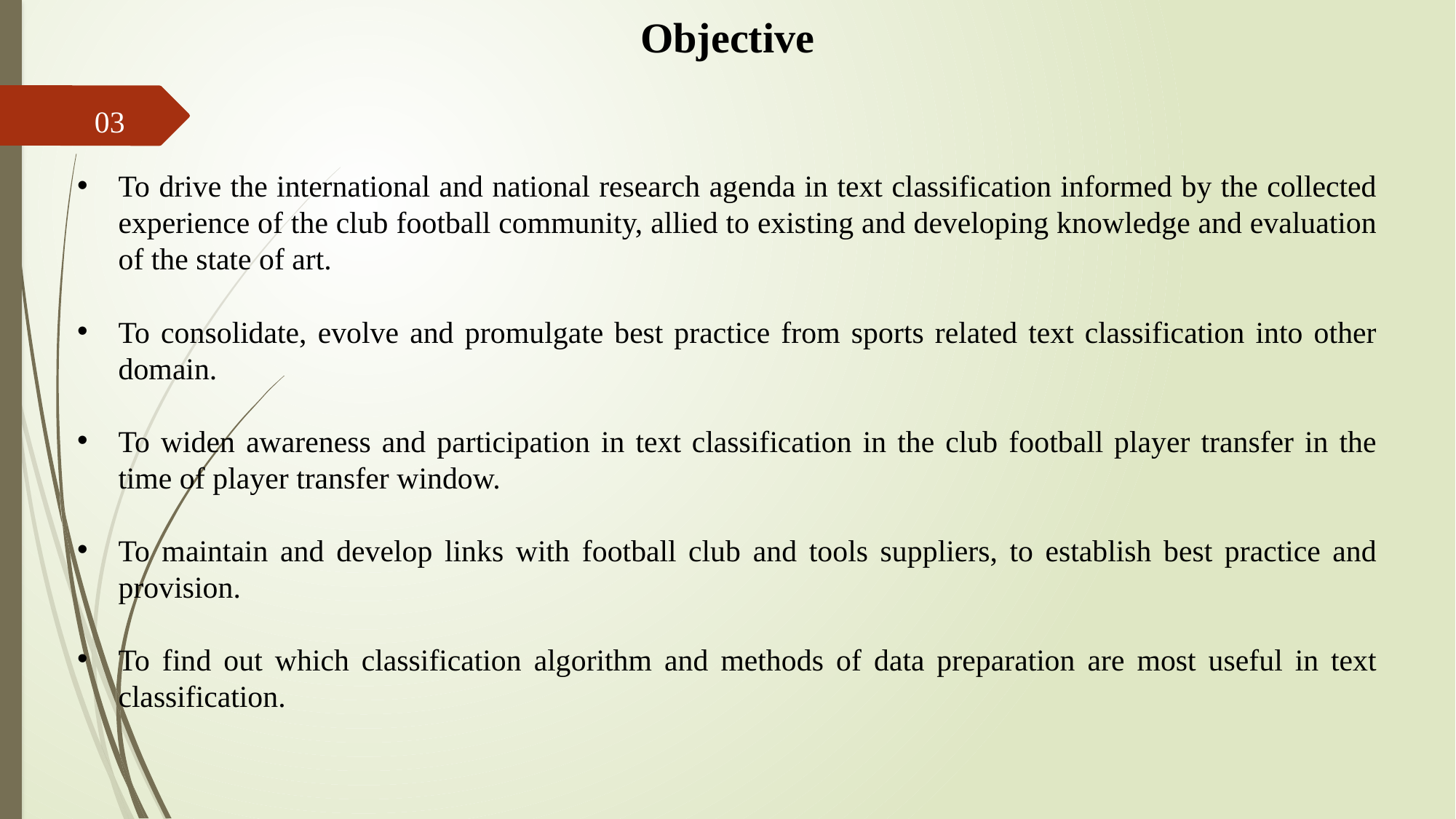

Objective
03
To drive the international and national research agenda in text classification informed by the collected experience of the club football community, allied to existing and developing knowledge and evaluation of the state of art.

To consolidate, evolve and promulgate best practice from sports related text classification into other domain.

To widen awareness and participation in text classification in the club football player transfer in the time of player transfer window.

To maintain and develop links with football club and tools suppliers, to establish best practice and provision.

To find out which classification algorithm and methods of data preparation are most useful in text classification.